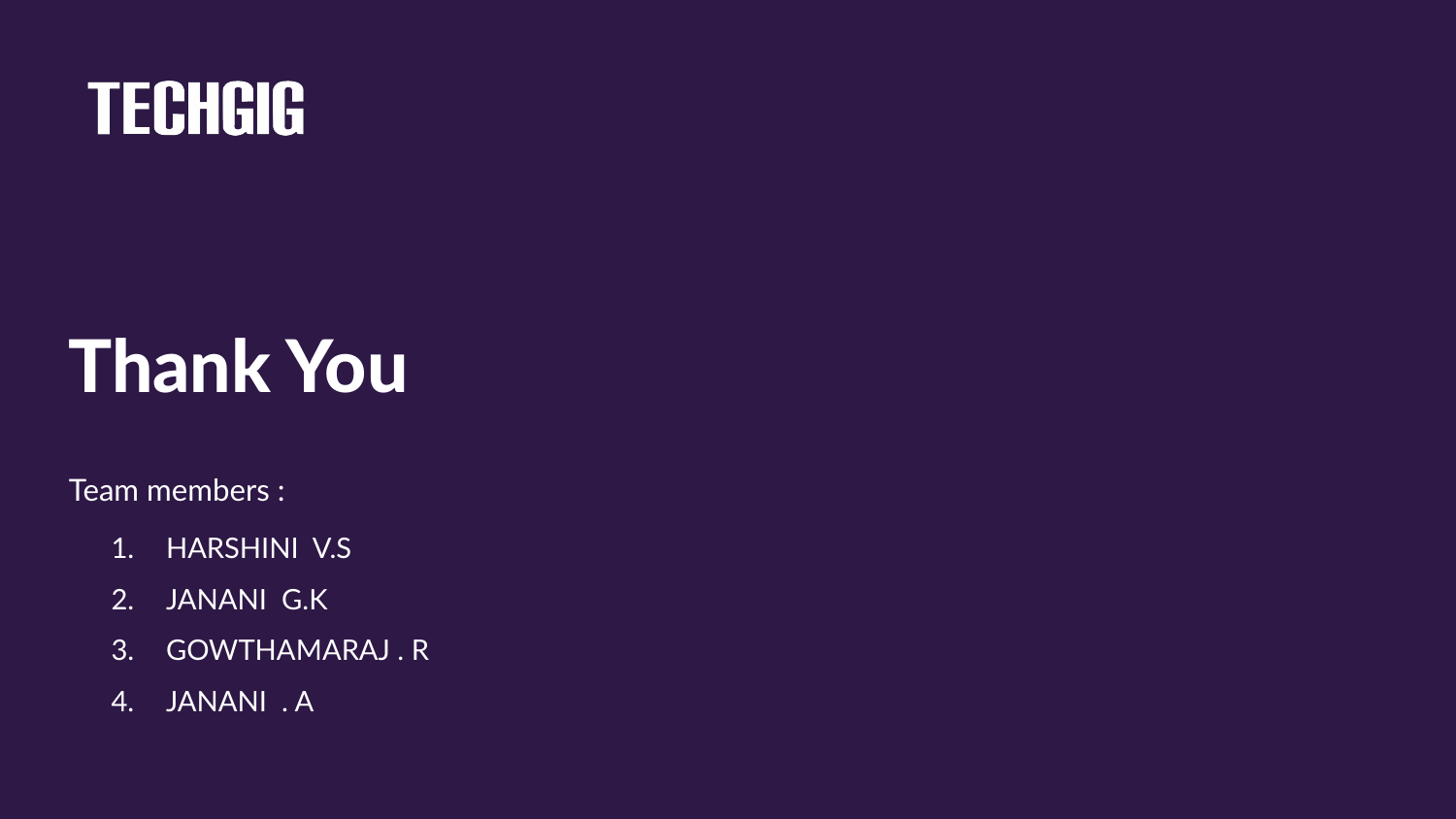

# Thank You
Team members :

HARSHINI  V.S
JANANI  G.K
GOWTHAMARAJ . R
JANANI  . A